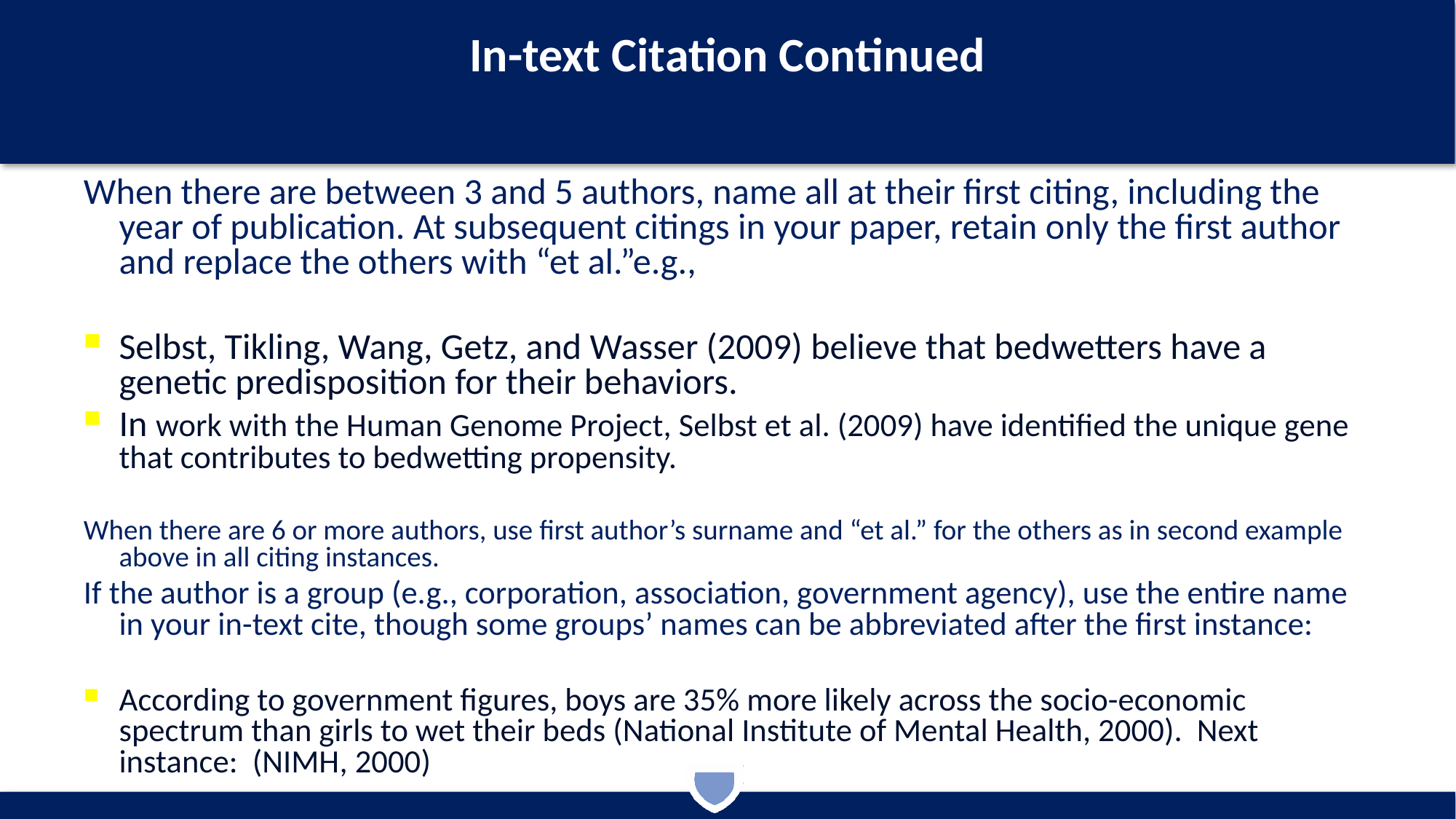

# In-text Citation Continued
When there are between 3 and 5 authors, name all at their first citing, including the year of publication. At subsequent citings in your paper, retain only the first author and replace the others with “et al.”e.g.,

Selbst, Tikling, Wang, Getz, and Wasser (2009) believe that bedwetters have a genetic predisposition for their behaviors.
In work with the Human Genome Project, Selbst et al. (2009) have identified the unique gene that contributes to bedwetting propensity.

When there are 6 or more authors, use first author’s surname and “et al.” for the others as in second example above in all citing instances.
If the author is a group (e.g., corporation, association, government agency), use the entire name in your in-text cite, though some groups’ names can be abbreviated after the first instance:

According to government figures, boys are 35% more likely across the socio-economic spectrum than girls to wet their beds (National Institute of Mental Health, 2000).  Next instance:  (NIMH, 2000)